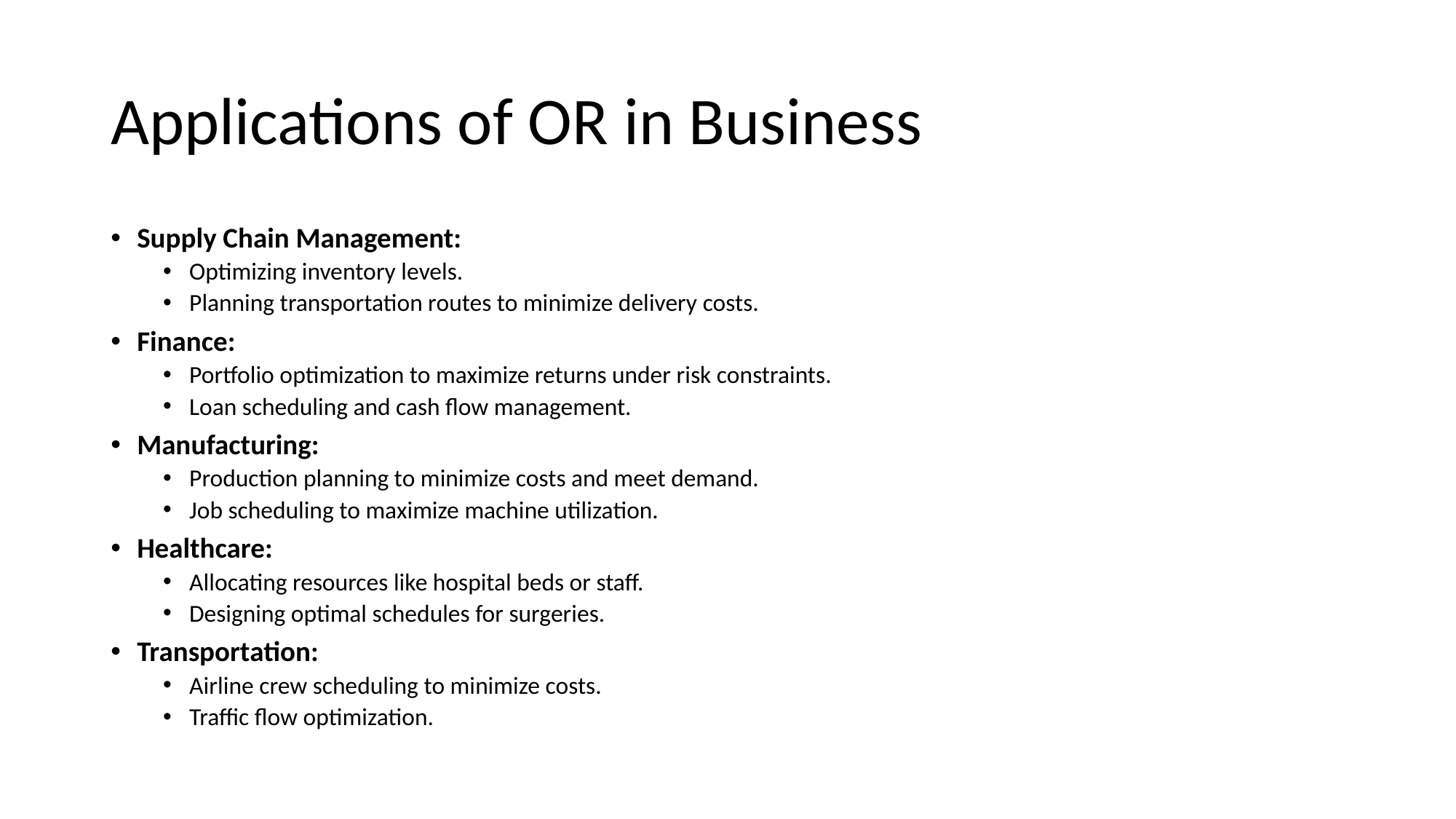

# Applications of OR in Business
Supply Chain Management:
Optimizing inventory levels.
Planning transportation routes to minimize delivery costs.
Finance:
Portfolio optimization to maximize returns under risk constraints.
Loan scheduling and cash flow management.
Manufacturing:
Production planning to minimize costs and meet demand.
Job scheduling to maximize machine utilization.
Healthcare:
Allocating resources like hospital beds or staff.
Designing optimal schedules for surgeries.
Transportation:
Airline crew scheduling to minimize costs.
Traffic flow optimization.